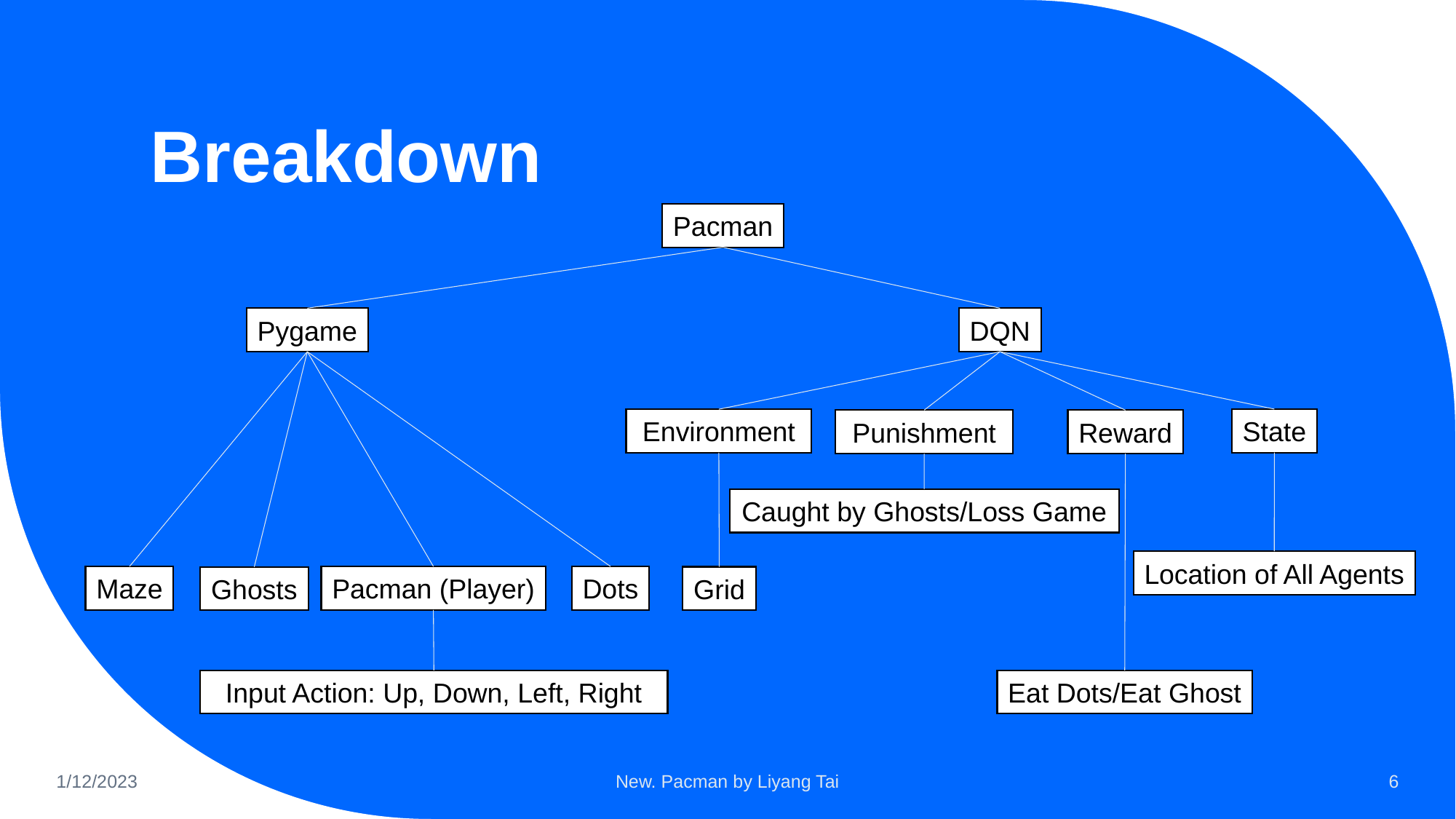

# Breakdown
Pacman
Pygame
DQN
State
Environment
Punishment
Reward
Caught by Ghosts/Loss Game
Location of All Agents
Maze
Pacman (Player)
Dots
Grid
Ghosts
Input Action: Up, Down, Left, Right
Eat Dots/Eat Ghost
1/12/2023
New. Pacman by Liyang Tai
6